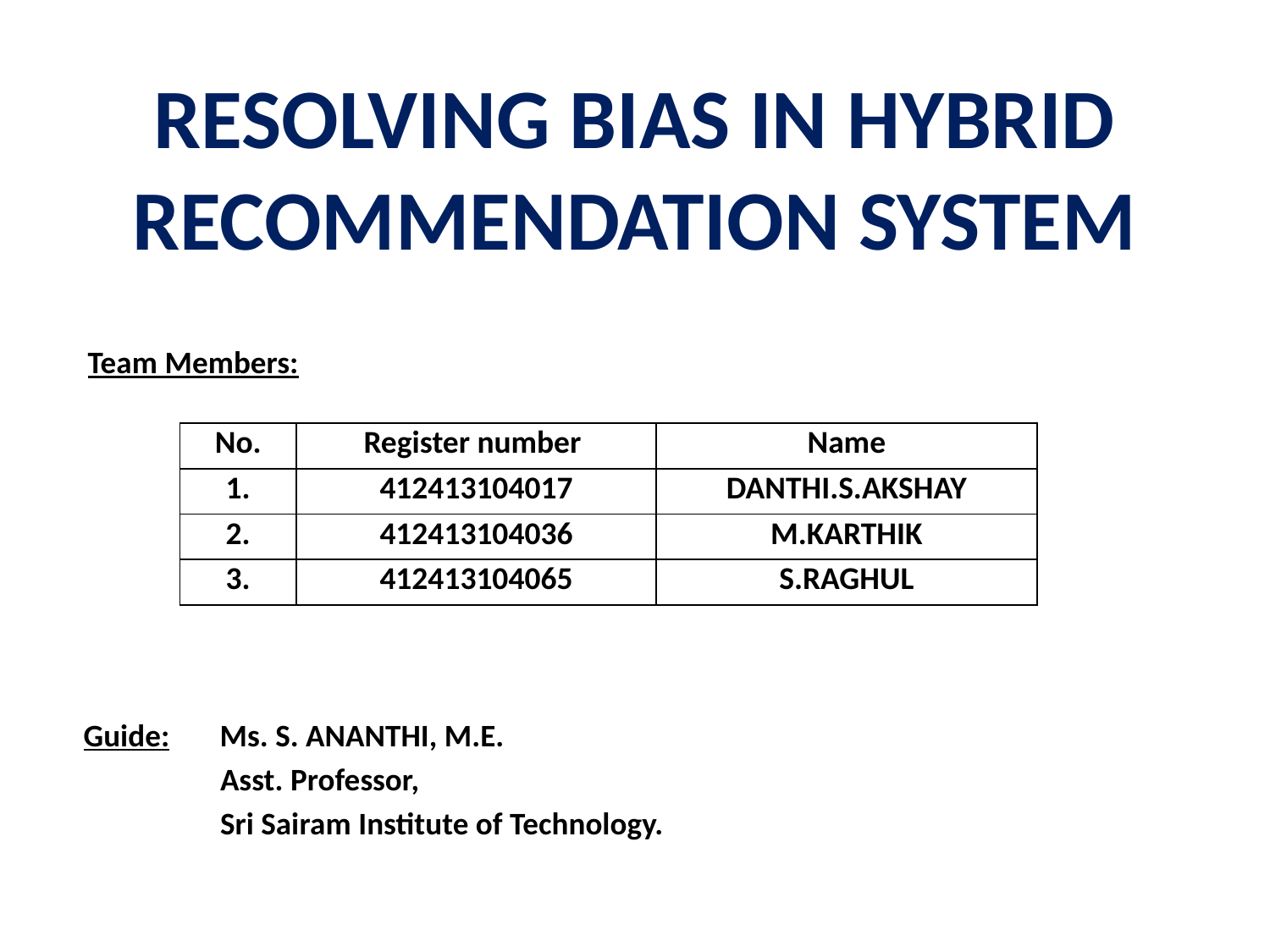

#
RESOLVING BIAS IN HYBRID RECOMMENDATION SYSTEM
 Team Members:

 Guide:       Ms. S. ANANTHI, M.E.
                    Asst. Professor,
                    Sri Sairam Institute of Technology.

| No. | Register number | Name |
| --- | --- | --- |
| 1. | 412413104017 | DANTHI.S.AKSHAY |
| 2. | 412413104036 | M.KARTHIK |
| 3. | 412413104065 | S.RAGHUL |